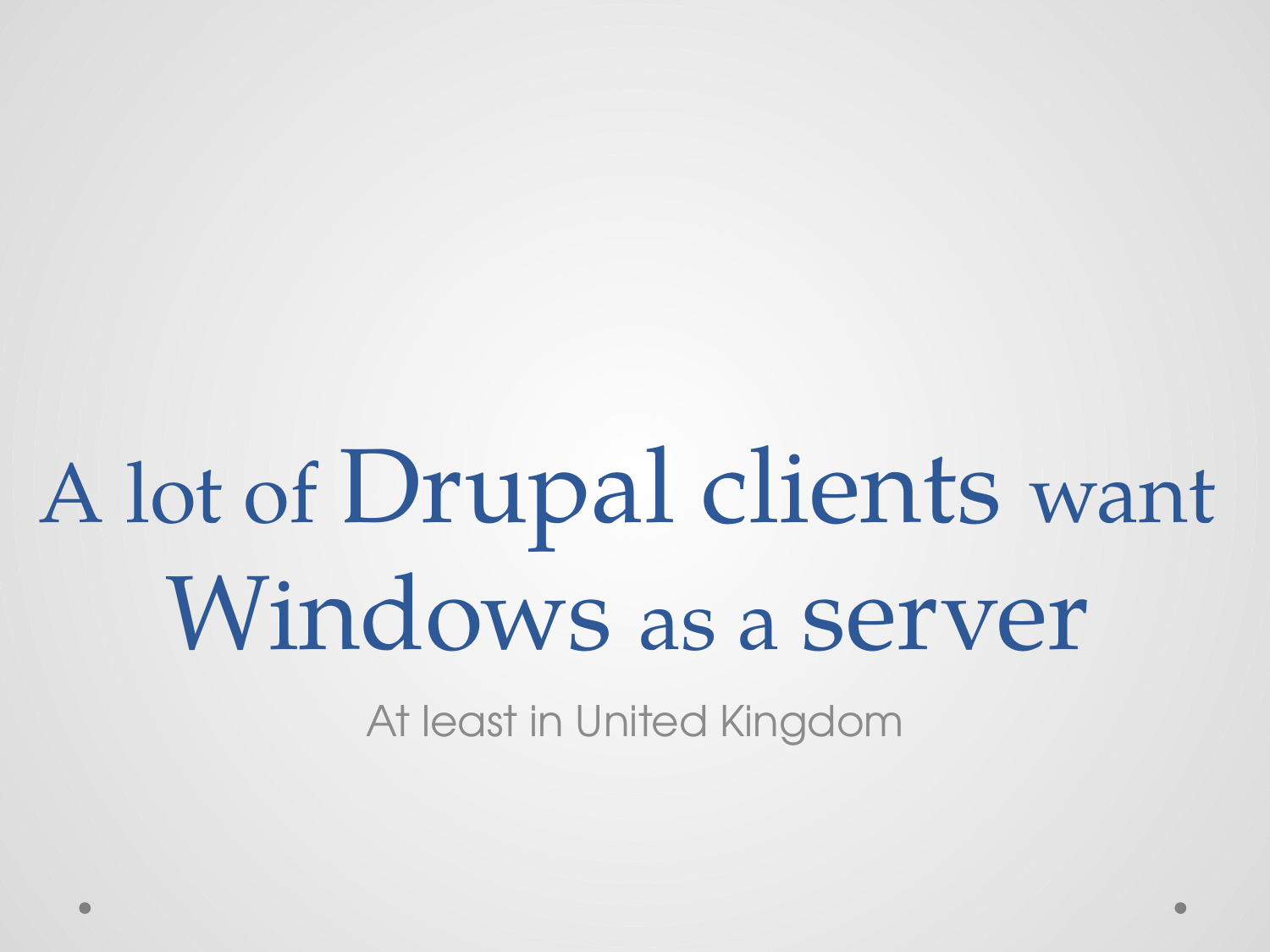

# A lot of Drupal clients want Windows as a server
At least in United Kingdom